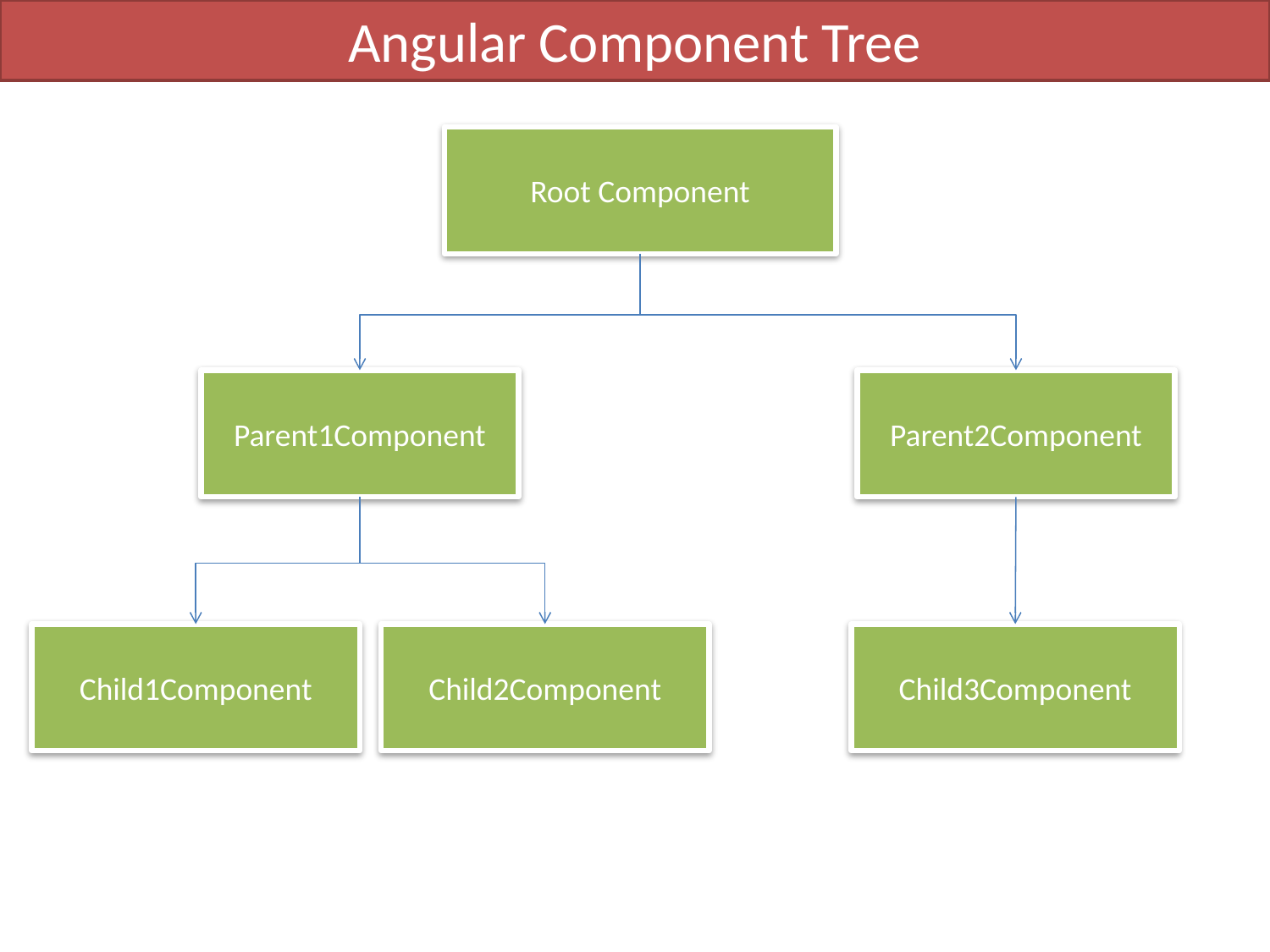

Angular Component Tree
Root Component
Parent1Component
Parent2Component
Child1Component
Child2Component
Child3Component